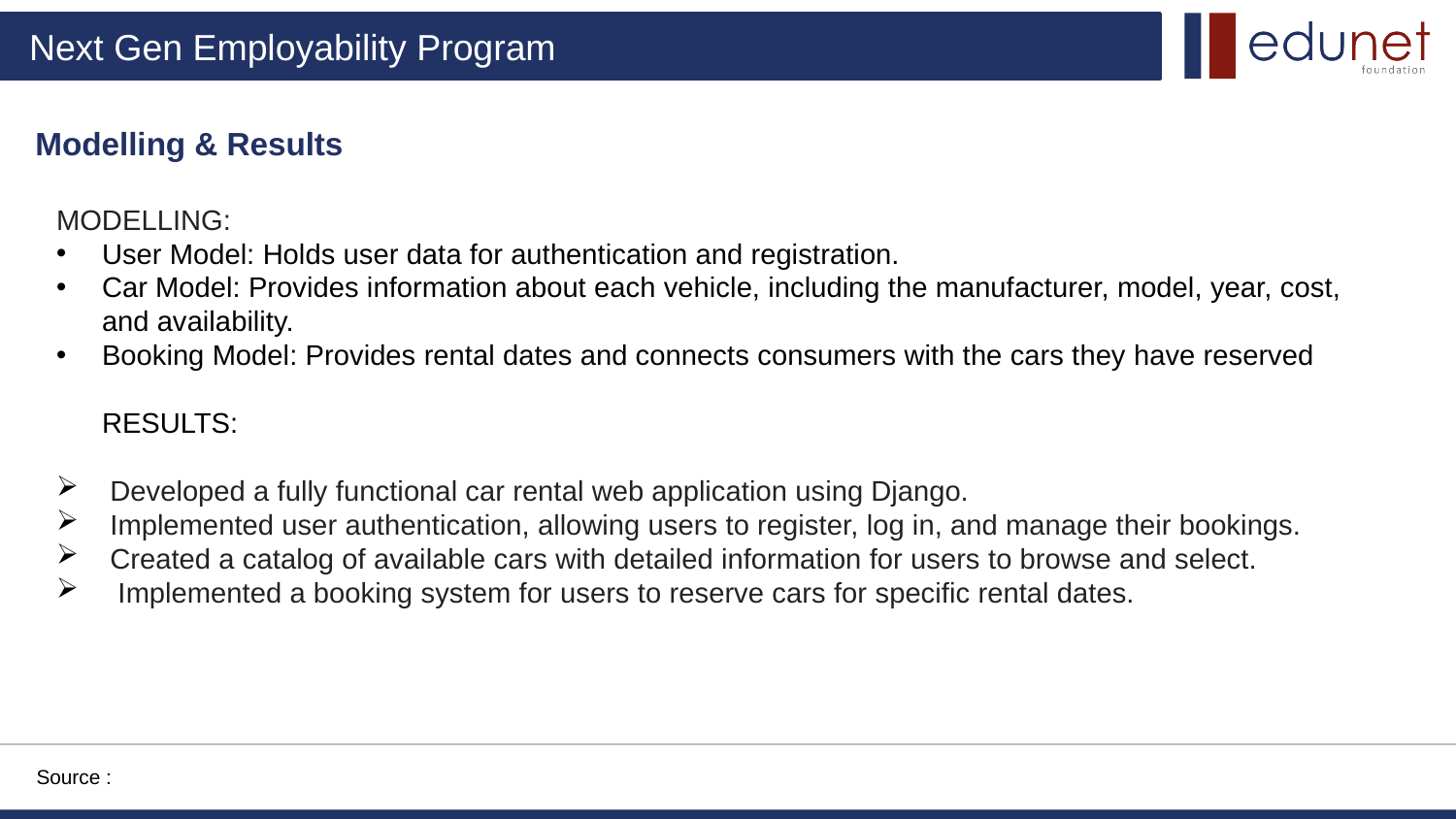

Modelling & Results
MODELLING:
User Model: Holds user data for authentication and registration.
Car Model: Provides information about each vehicle, including the manufacturer, model, year, cost, and availability.
Booking Model: Provides rental dates and connects consumers with the cars they have reserved
RESULTS:

 Developed a fully functional car rental web application using Django.
 Implemented user authentication, allowing users to register, log in, and manage their bookings.
 Created a catalog of available cars with detailed information for users to browse and select.
  Implemented a booking system for users to reserve cars for specific rental dates.

Source :